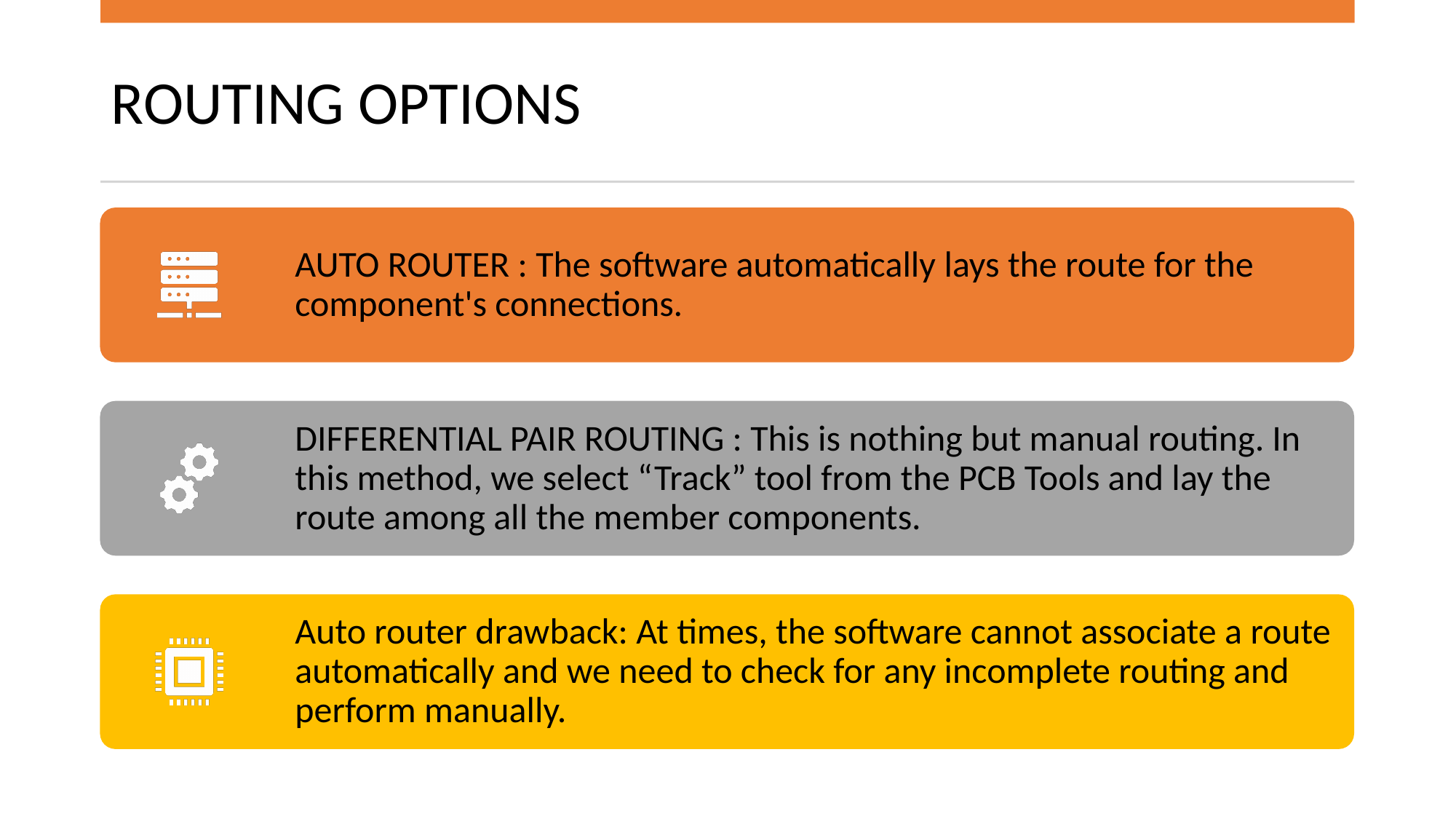

# ROUTING OPTIONS

AUTO ROUTER : The software automatically lays the route for the component's connections.
DIFFERENTIAL PAIR ROUTING : This is nothing but manual routing. In this method, we select “Track” tool from the PCB Tools and lay the route among all the member components.
Auto router drawback: At times, the software cannot associate a route automatically and we need to check for any incomplete routing and perform manually.